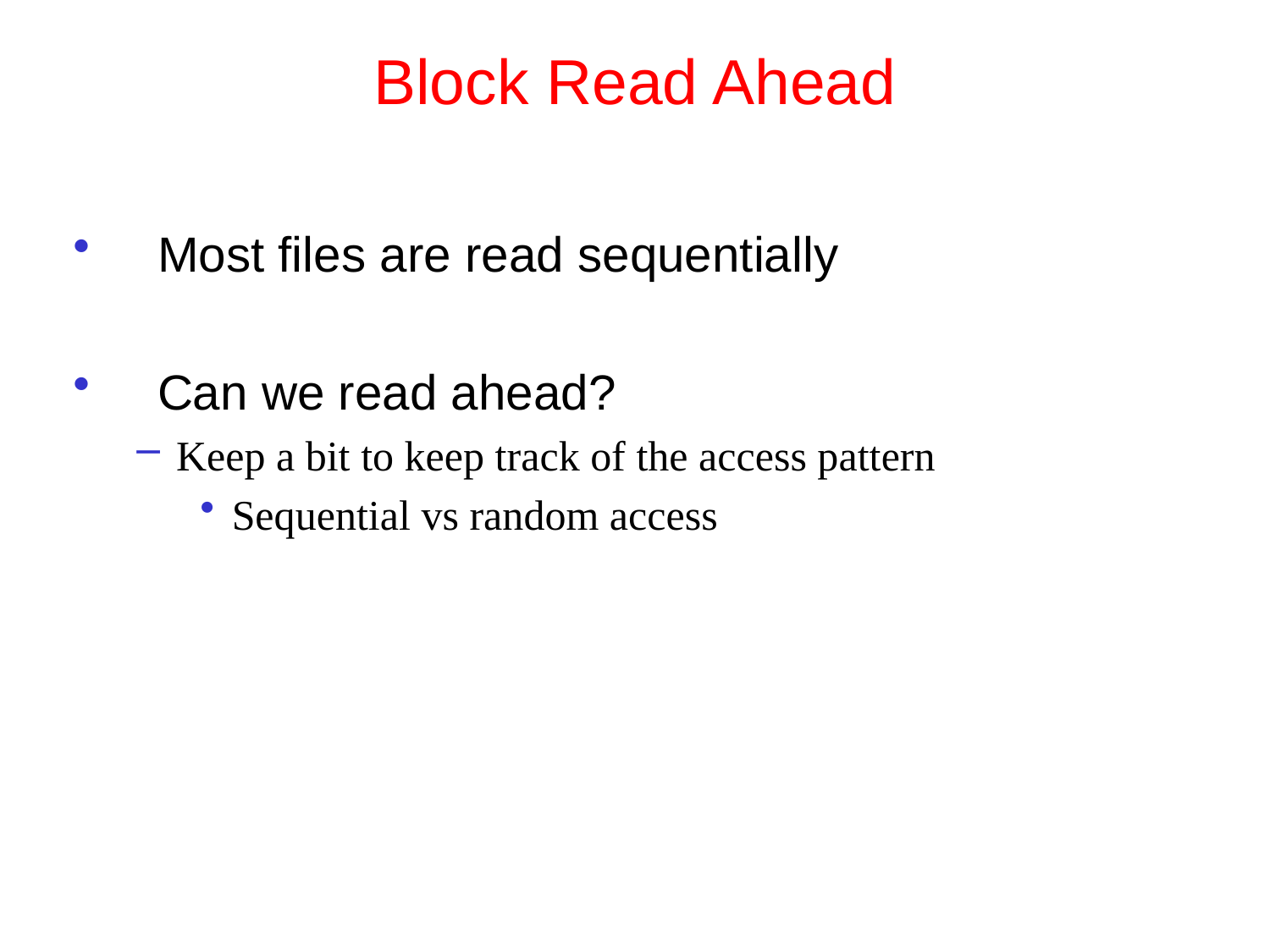

Block Read Ahead
Most files are read sequentially

Can we read ahead?
Keep a bit to keep track of the access pattern
Sequential vs random access